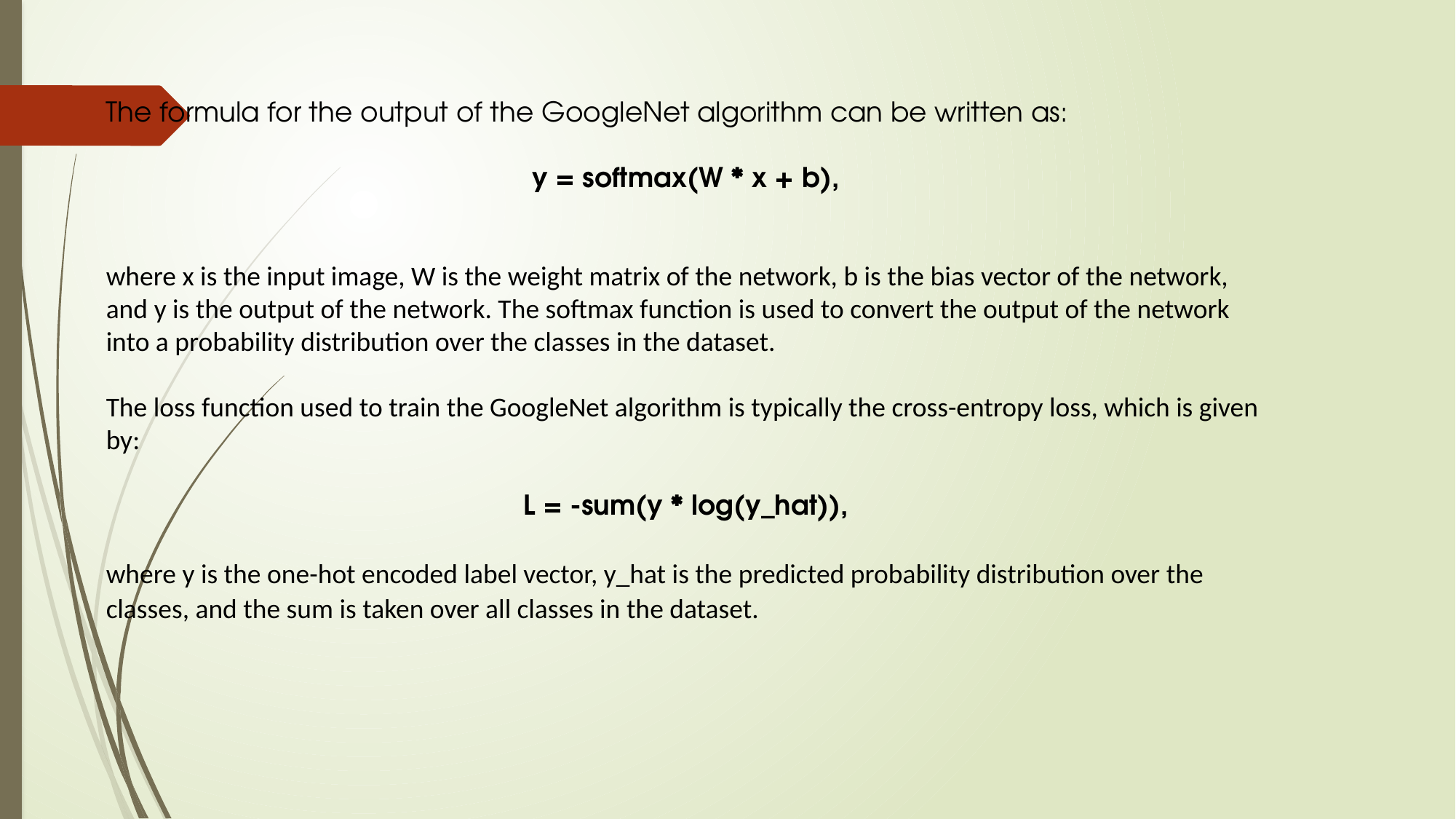

The formula for the output of the GoogleNet algorithm can be written as:

y = softmax(W * x + b),

where x is the input image, W is the weight matrix of the network, b is the bias vector of the network, and y is the output of the network. The softmax function is used to convert the output of the network into a probability distribution over the classes in the dataset.

The loss function used to train the GoogleNet algorithm is typically the cross-entropy loss, which is given by:

L = -sum(y * log(y_hat)),

where y is the one-hot encoded label vector, y_hat is the predicted probability distribution over the classes, and the sum is taken over all classes in the dataset.